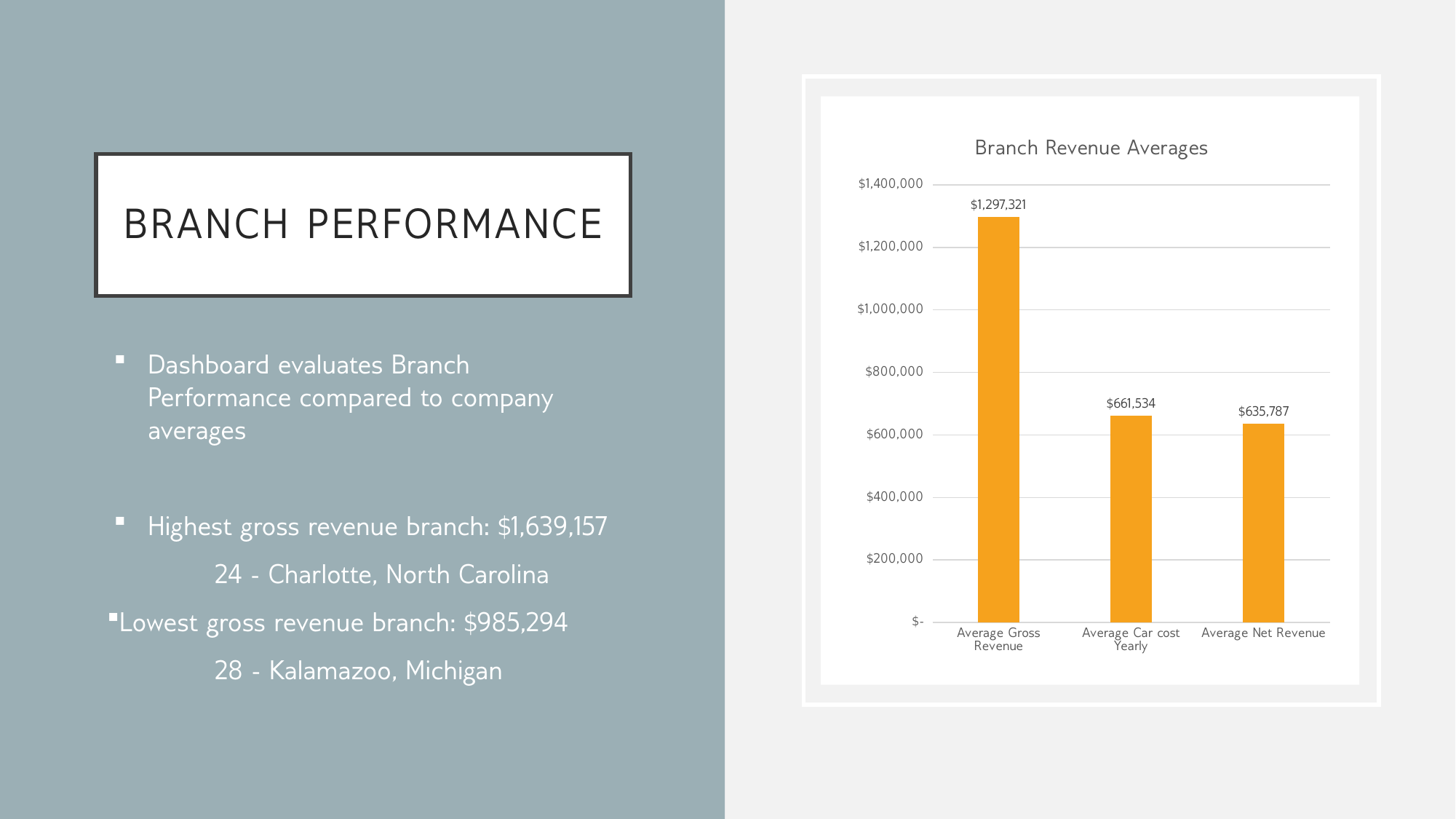

### Chart: Branch Revenue Averages

| Category |  |
|---|---|
| Average Gross Revenue | 1297320.8 |
| Average Car cost Yearly | 661533.7727999999 |
| Average Net Revenue | 635787.0272 |
# Branch Performance
Dashboard evaluates Branch Performance compared to company averages

Highest gross revenue branch: $1,639,157
            24 - Charlotte, North Carolina
Lowest gross revenue branch: $985,294
            28 - Kalamazoo, Michigan